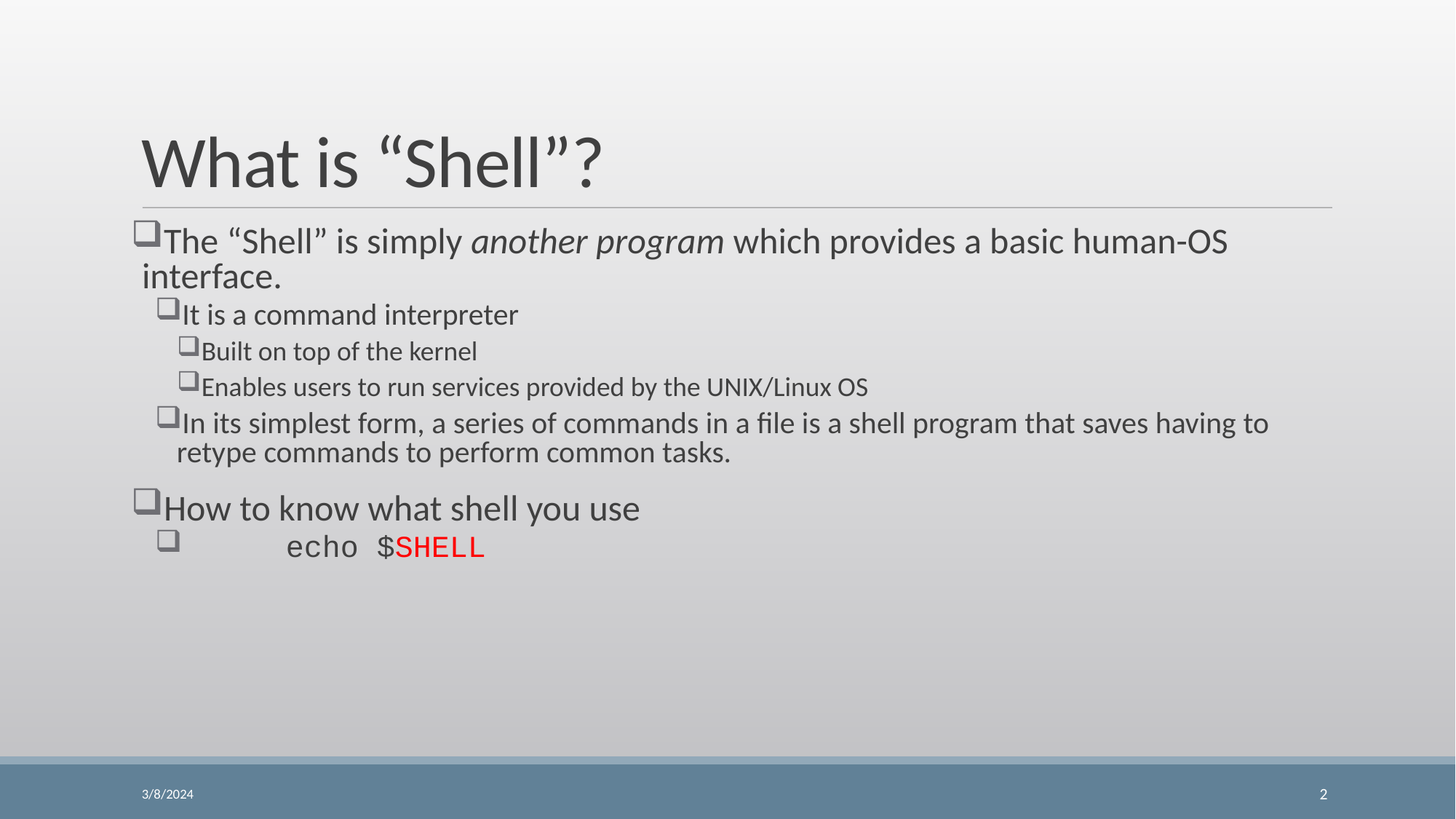

What is “Shell”?
The “Shell” is simply another program which provides a basic human-OS interface.
It is a command interpreter
Built on top of the kernel
Enables users to run services provided by the UNIX/Linux OS
In its simplest form, a series of commands in a file is a shell program that saves having to retype commands to perform common tasks.
How to know what shell you use
 	echo $SHELL

3/8/2024
2